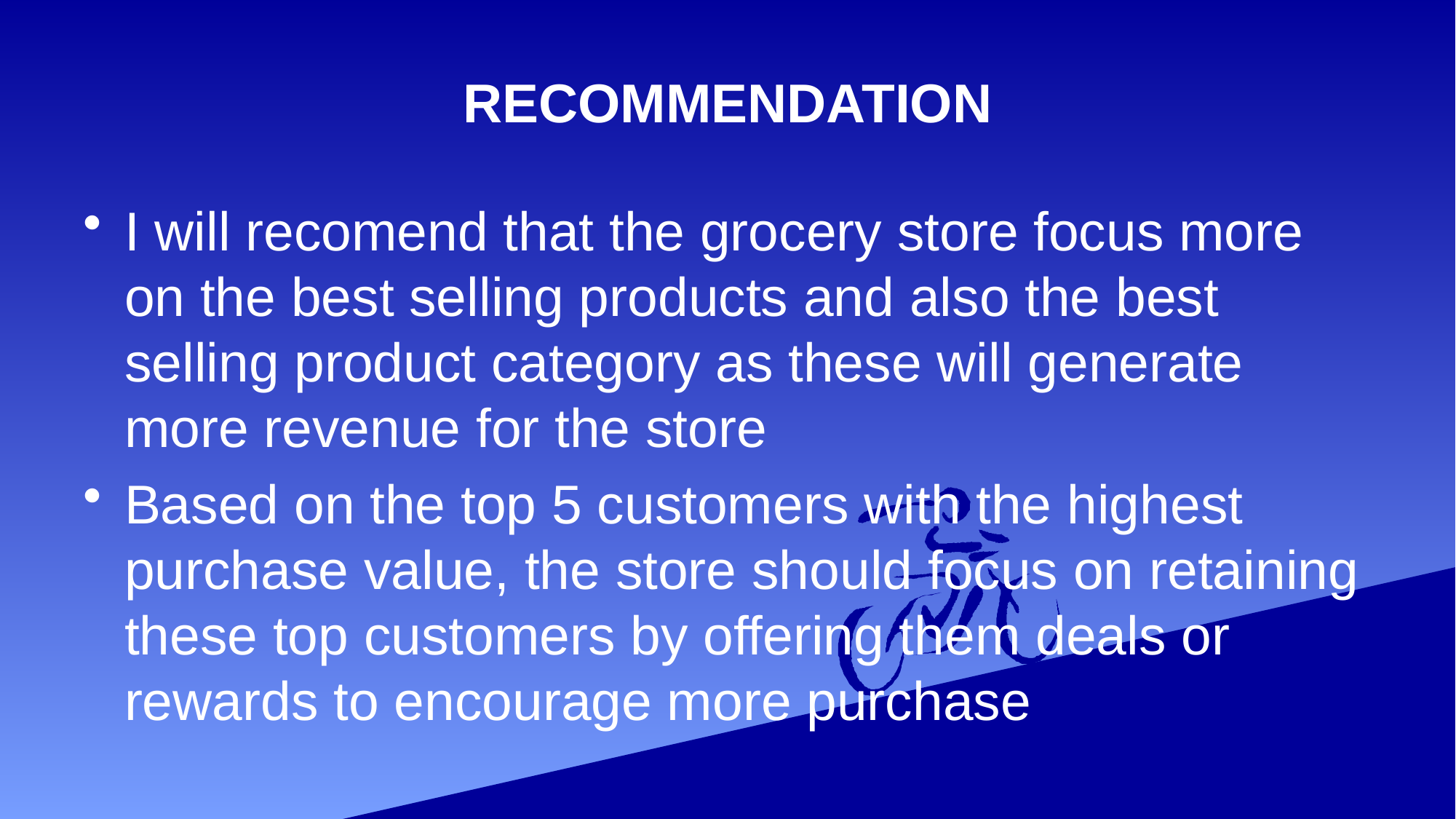

# RECOMMENDATION
I will recomend that the grocery store focus more on the best selling products and also the best selling product category as these will generate more revenue for the store
Based on the top 5 customers with the highest purchase value, the store should focus on retaining these top customers by offering them deals or rewards to encourage more purchase